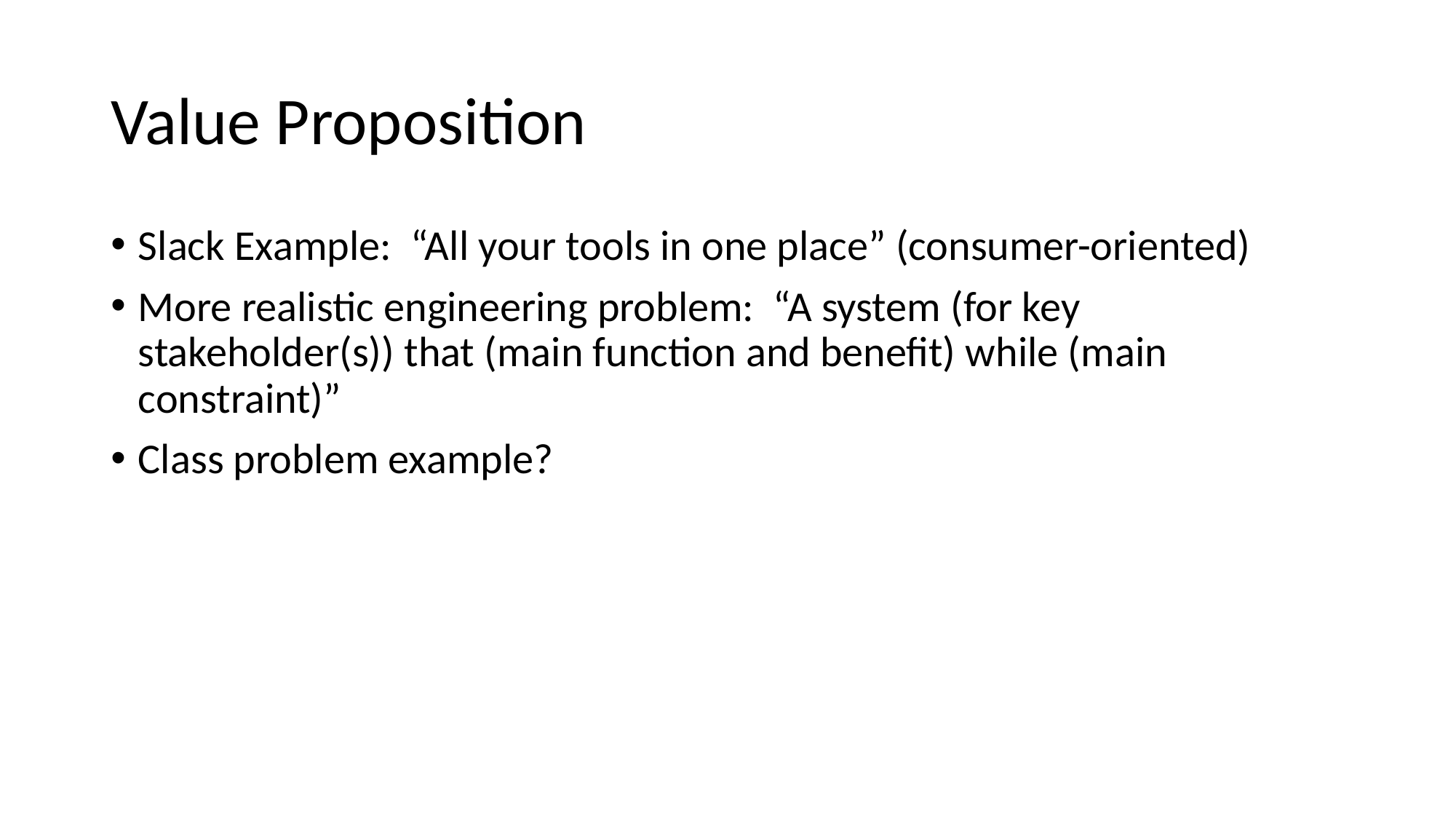

# Value Proposition
Slack Example:  “All your tools in one place” (consumer-oriented)
More realistic engineering problem:  “A system (for key stakeholder(s)) that (main function and benefit) while (main constraint)”
Class problem example?